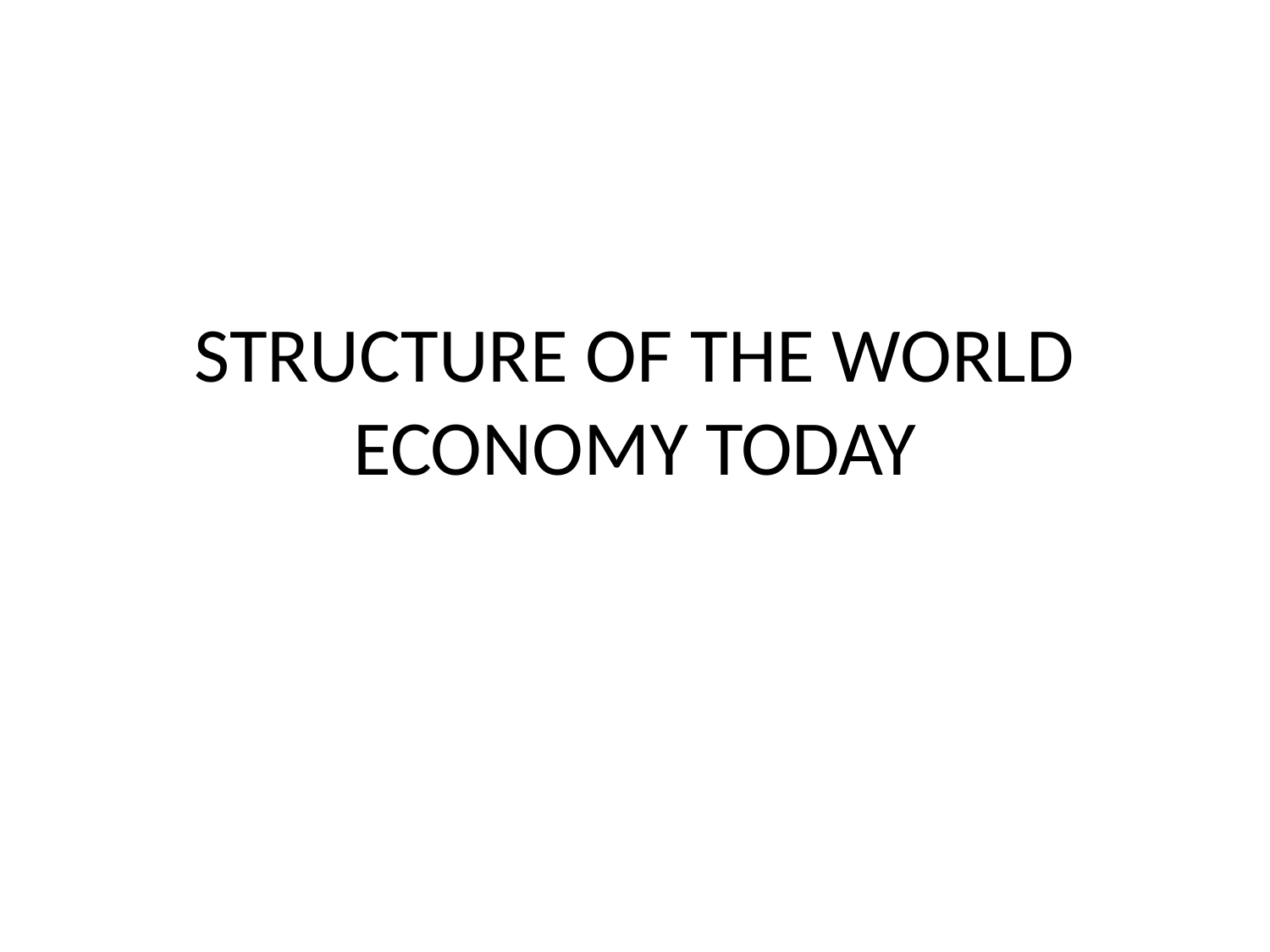

# STRUCTURE OF THE WORLD ECONOMY TODAY